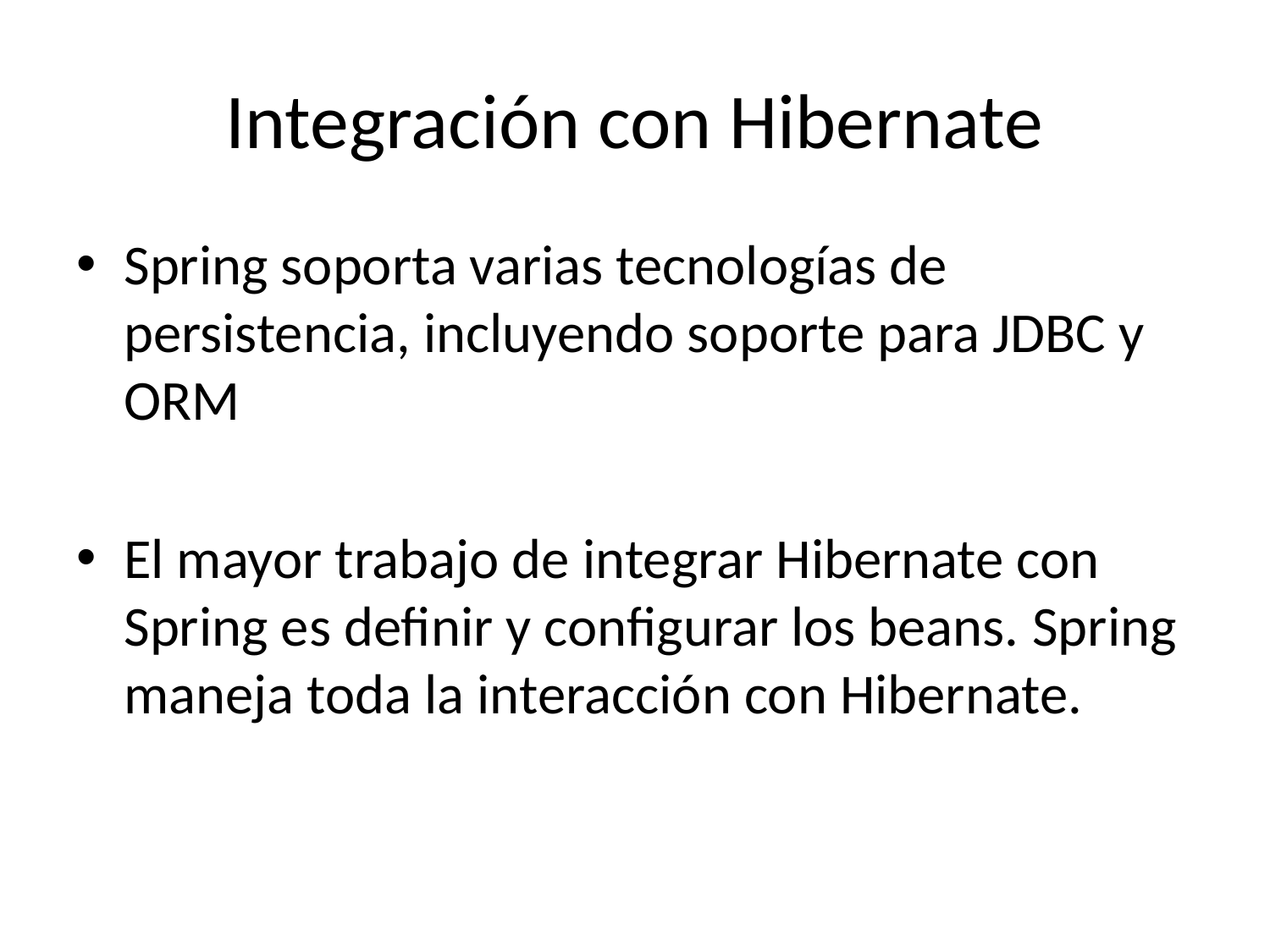

# Integración con Hibernate

Spring soporta varias tecnologías de persistencia, incluyendo soporte para JDBC y ORM

El mayor trabajo de integrar Hibernate con Spring es definir y configurar los beans. Spring maneja toda la interacción con Hibernate.